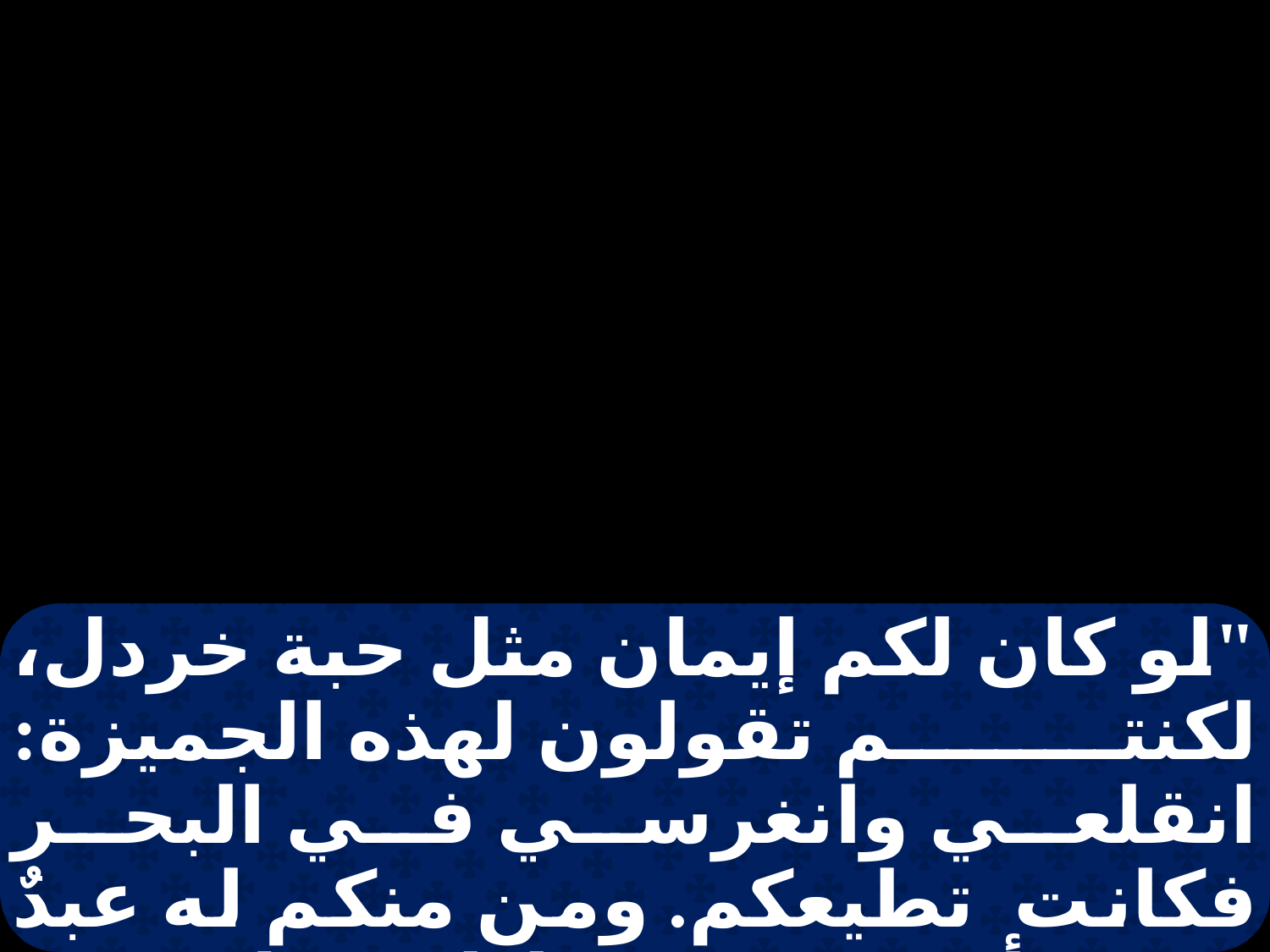

"لو كان لكم إيمان مثل حبة خردل، لكنتم تقولون لهذه الجميزة: انقلعي وانغرسي في البحر فكانت  تطيعكم. ومن منكم له عبدٌ يحرث أو يرعى، إذا دخل من الحقل هل يقول له: تقدم سريعًا واتّكئ. ألا يقول